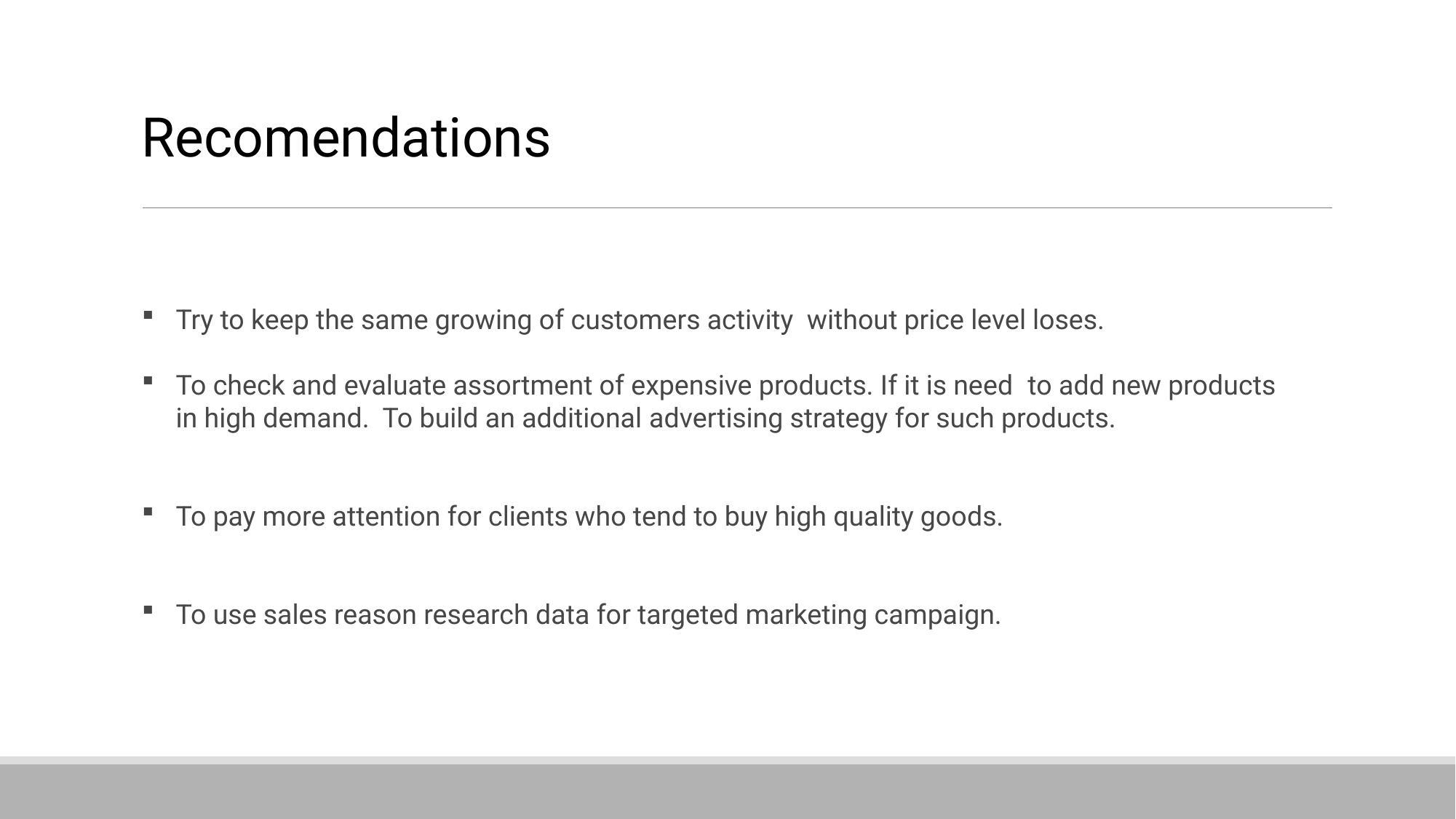

#
Recomendations
Try to keep the same growing of customers activity  without price level loses.

To check and evaluate assortment of expensive products. If it is need  to add new products in high demand.  To build an additional advertising strategy for such products.

To pay more attention for clients who tend to buy high quality goods.

To use sales reason research data for targeted marketing campaign.